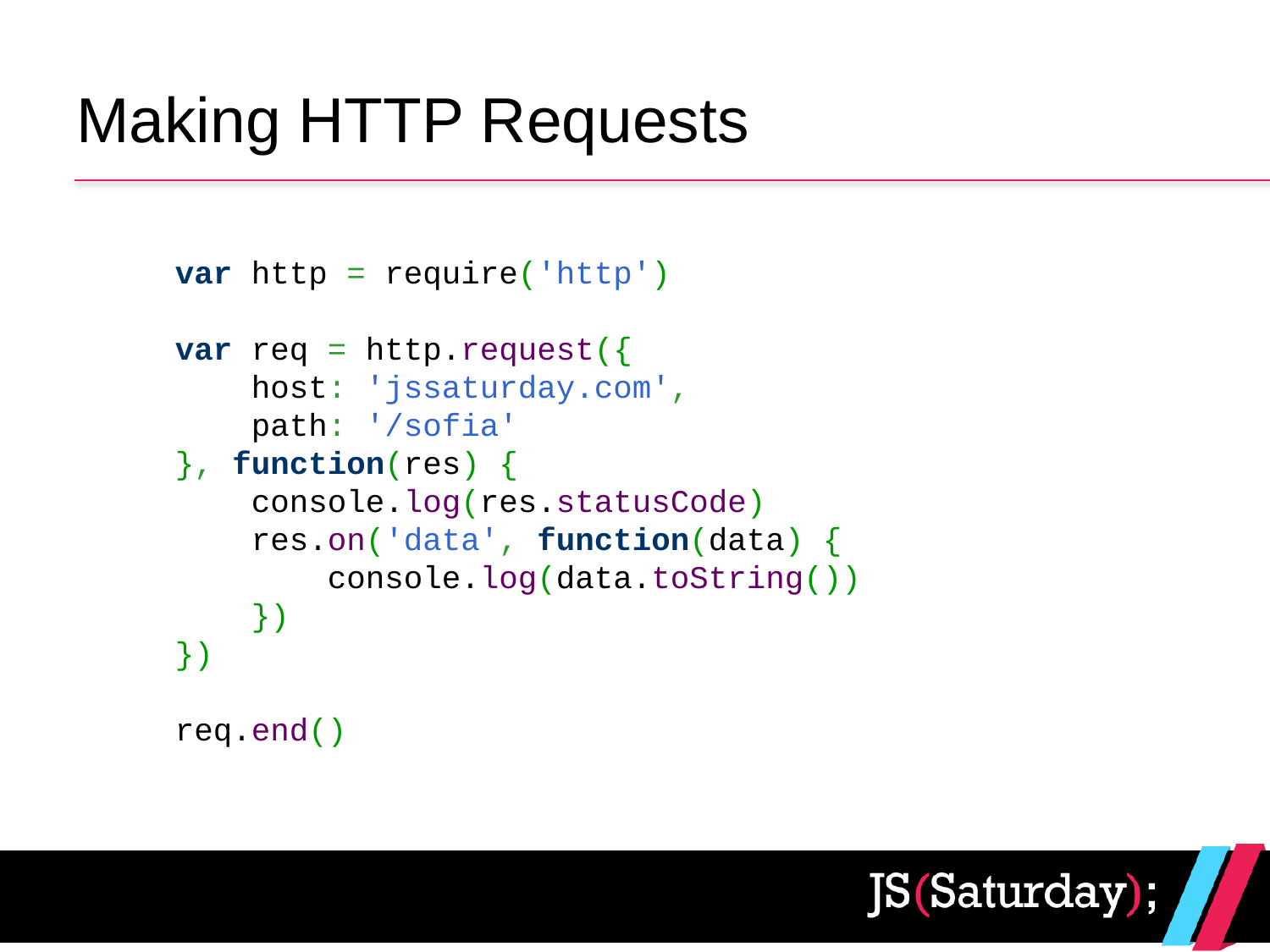

# Making HTTP Requests
var http = require('http')

var req = http.request({
    host: 'jssaturday.com',
    path: '/sofia'
}, function(res) {
    console.log(res.statusCode)
    res.on('data', function(data) {
        console.log(data.toString())
    })
})

req.end()